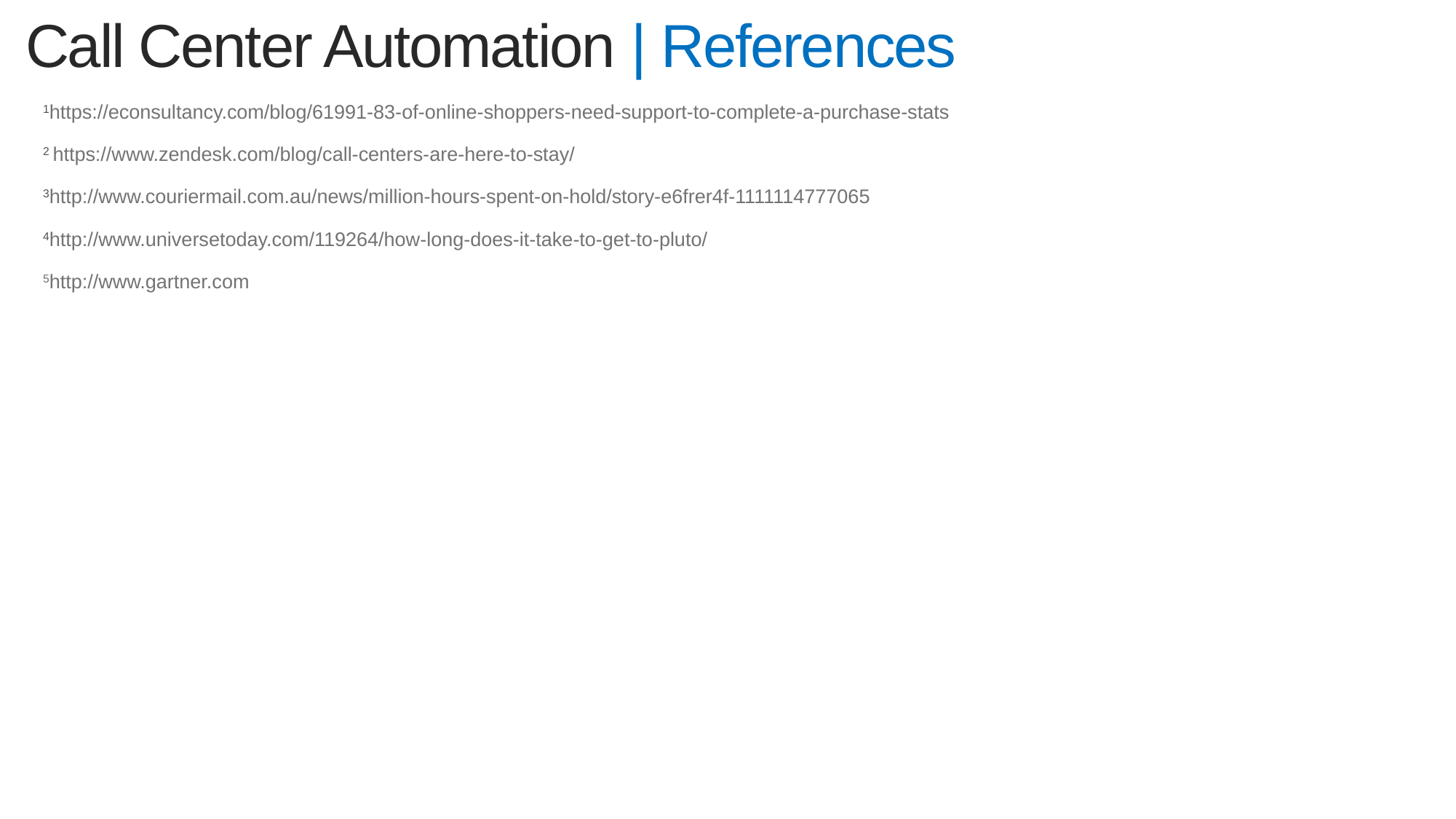

Call Center Automation | References
1https://econsultancy.com/blog/61991-83-of-online-shoppers-need-support-to-complete-a-purchase-stats

2 https://www.zendesk.com/blog/call-centers-are-here-to-stay/

3http://www.couriermail.com.au/news/million-hours-spent-on-hold/story-e6frer4f-1111114777065

4http://www.universetoday.com/119264/how-long-does-it-take-to-get-to-pluto/

5http://www.gartner.com